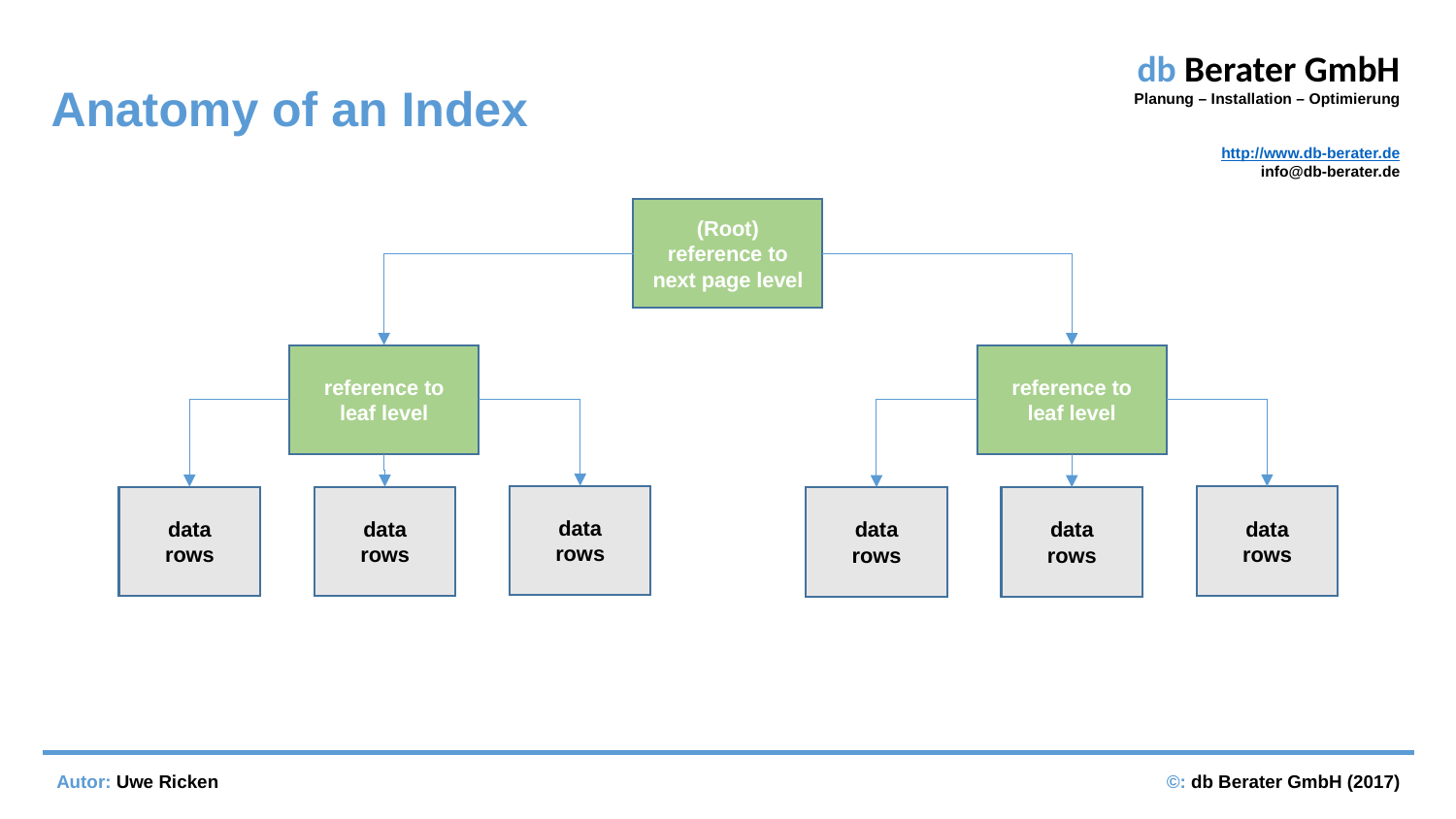

# Anatomy of an Index
(Root)
reference to next page level
reference to leaf level
reference to leaf level
data
rows
data
rows
data
rows
data
rows
data
rows
data
rows